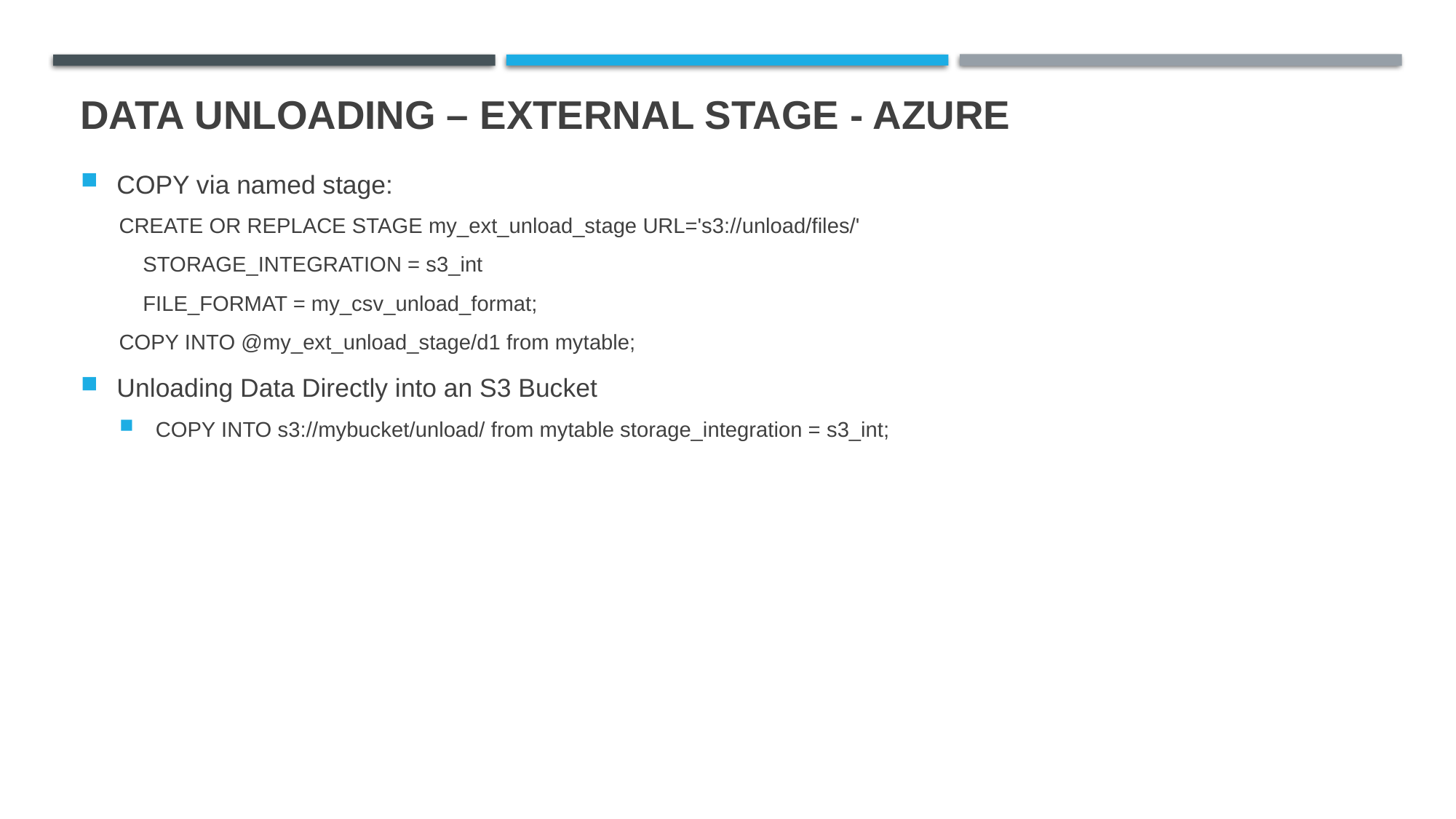

# DATA unloading – External Stage - AZURE
COPY via named stage:
CREATE OR REPLACE STAGE my_ext_unload_stage URL='s3://unload/files/'
    STORAGE_INTEGRATION = s3_int
    FILE_FORMAT = my_csv_unload_format;
COPY INTO @my_ext_unload_stage/d1 from mytable;
Unloading Data Directly into an S3 Bucket
COPY INTO s3://mybucket/unload/ from mytable storage_integration = s3_int;